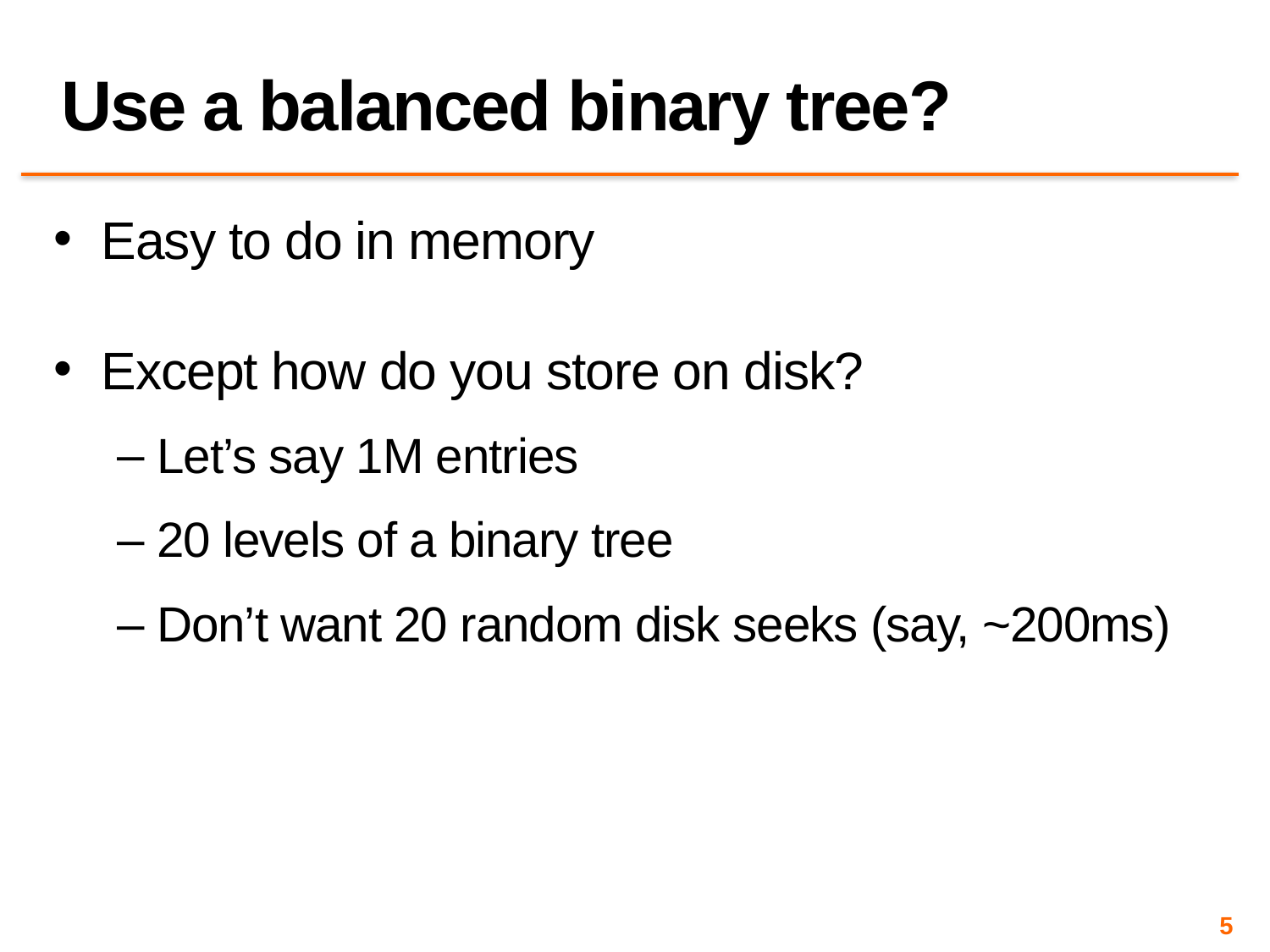

# Use a balanced binary tree?
Easy to do in memory
Except how do you store on disk?
Let’s say 1M entries
20 levels of a binary tree
Don’t want 20 random disk seeks (say, ~200ms)

5